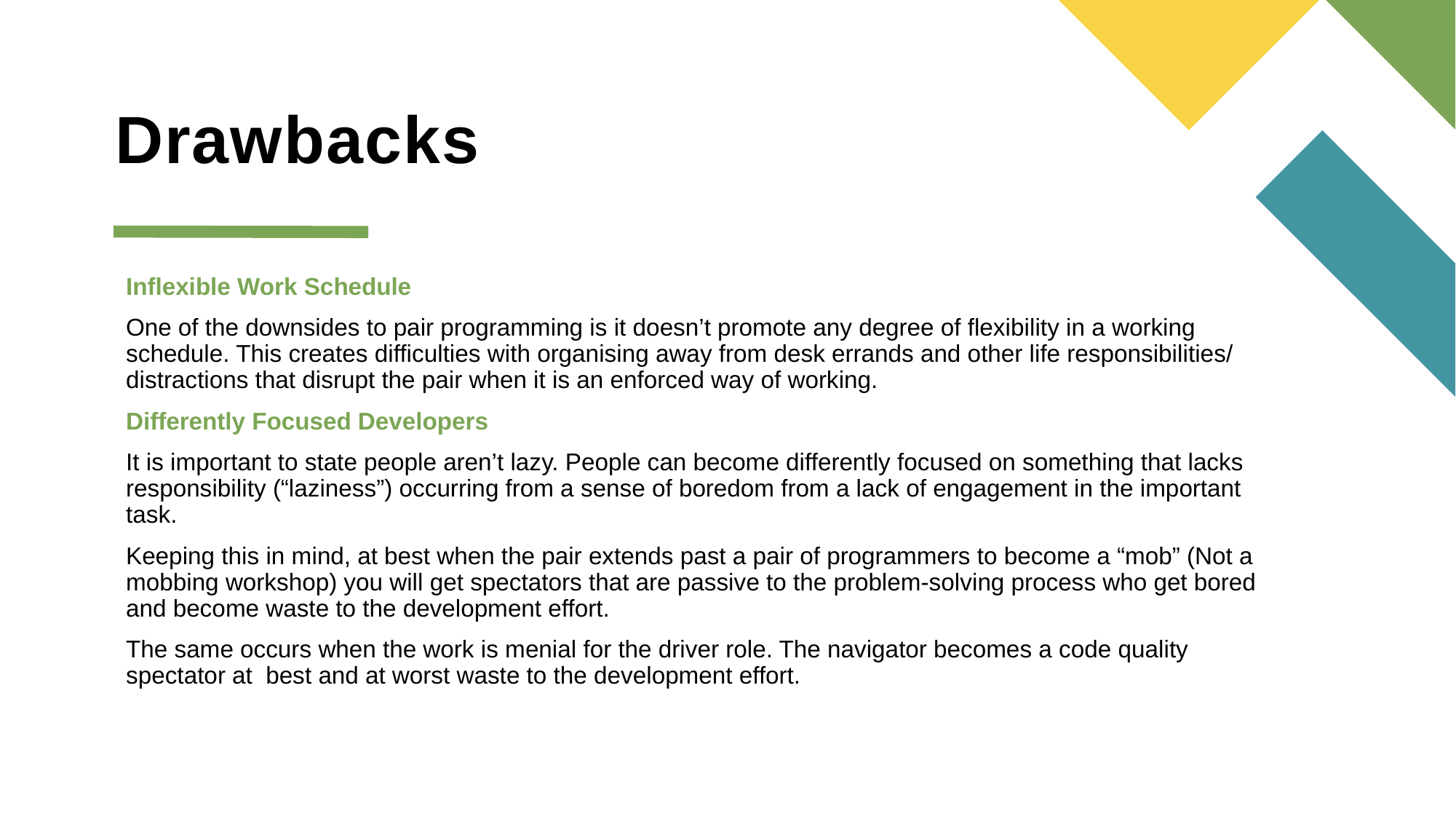

# Drawbacks
Inflexible Work Schedule
One of the downsides to pair programming is it doesn’t promote any degree of flexibility in a working schedule. This creates difficulties with organising away from desk errands and other life responsibilities/ distractions that disrupt the pair when it is an enforced way of working.
Differently Focused Developers
It is important to state people aren’t lazy. People can become differently focused on something that lacks responsibility (“laziness”) occurring from a sense of boredom from a lack of engagement in the important task.
Keeping this in mind, at best when the pair extends past a pair of programmers to become a “mob” (Not a mobbing workshop) you will get spectators that are passive to the problem-solving process who get bored and become waste to the development effort.
The same occurs when the work is menial for the driver role. The navigator becomes a code quality spectator at  best and at worst waste to the development effort.